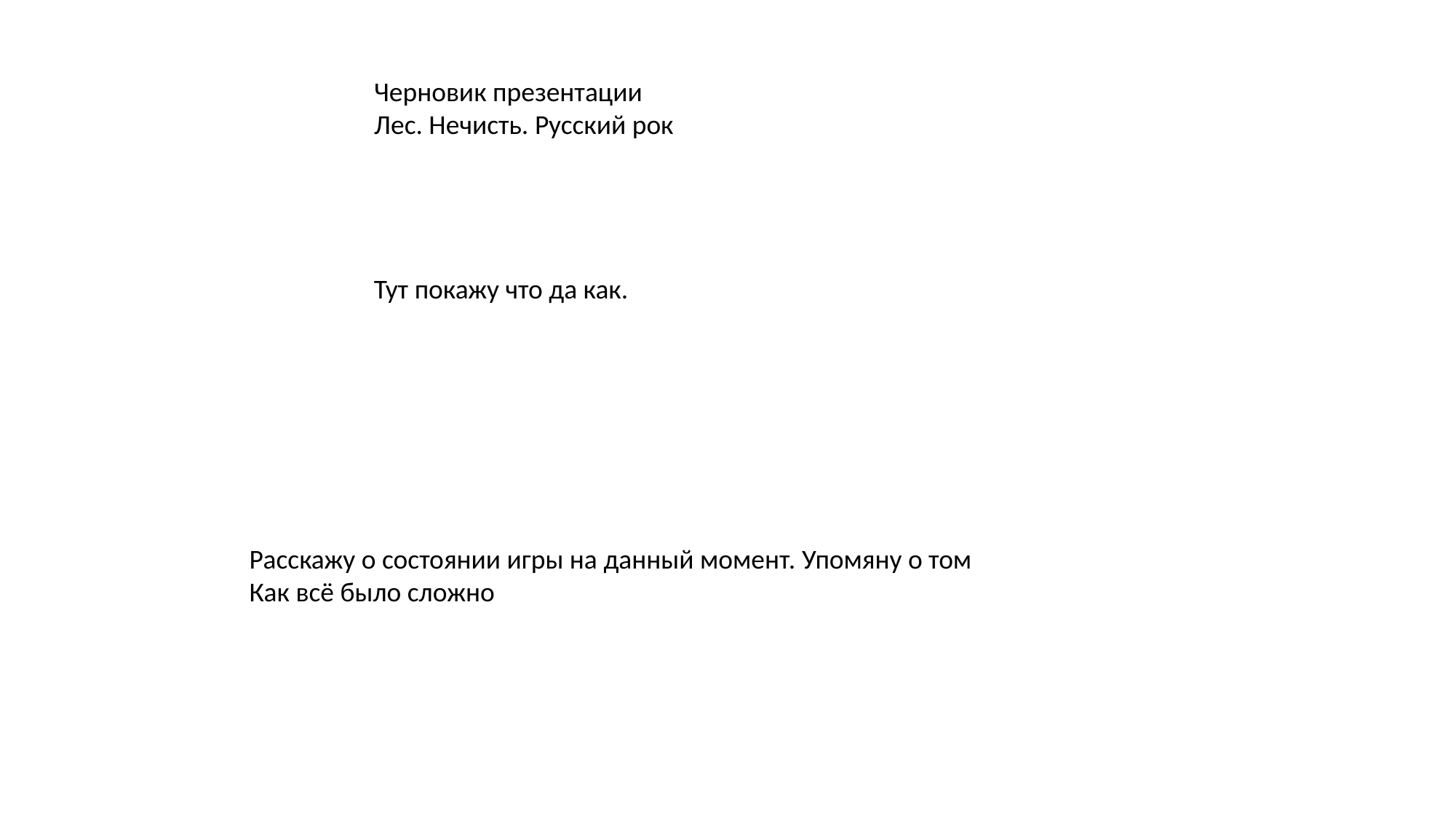

Черновик презентации
Лес. Нечисть. Русский рок
Тут покажу что да как.
Расскажу о состоянии игры на данный момент. Упомяну о том
Как всё было сложно